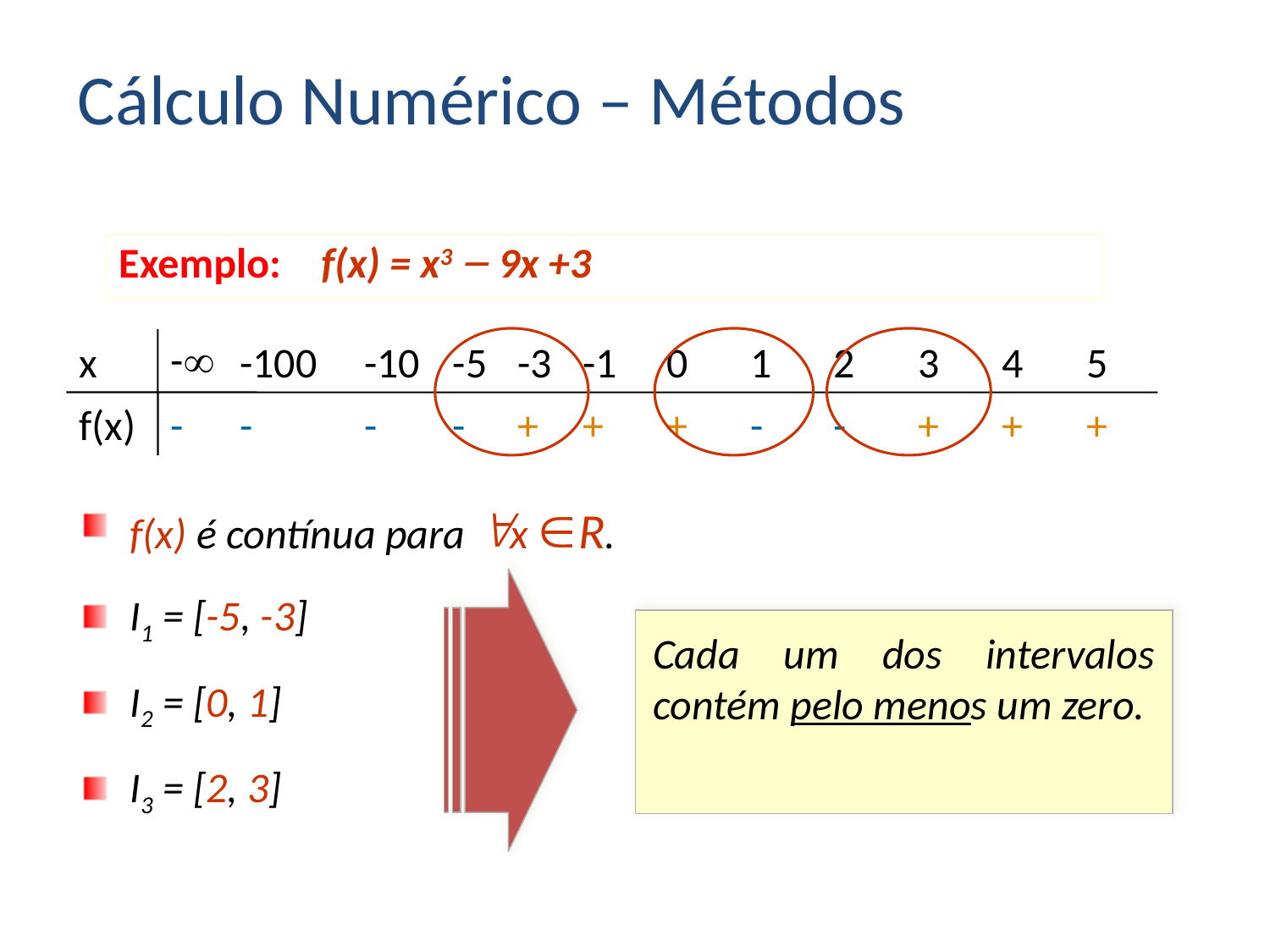

Cálculo Numérico – Métodos
Exemplo:	f(x) = x3 – 9x +3
-∞
x

-100

-10

-5

-3

-1

0

1

2

3

4

5

f(x)

-
-
-
-
+
+
+
-
-
+
+
+

f(x) é contínua para ∀x ∈R.

I1 = [-5, -3]

I2 = [0, 1]

I3 = [2, 3]

Cada um dos intervalos contém pelo menos um zero.